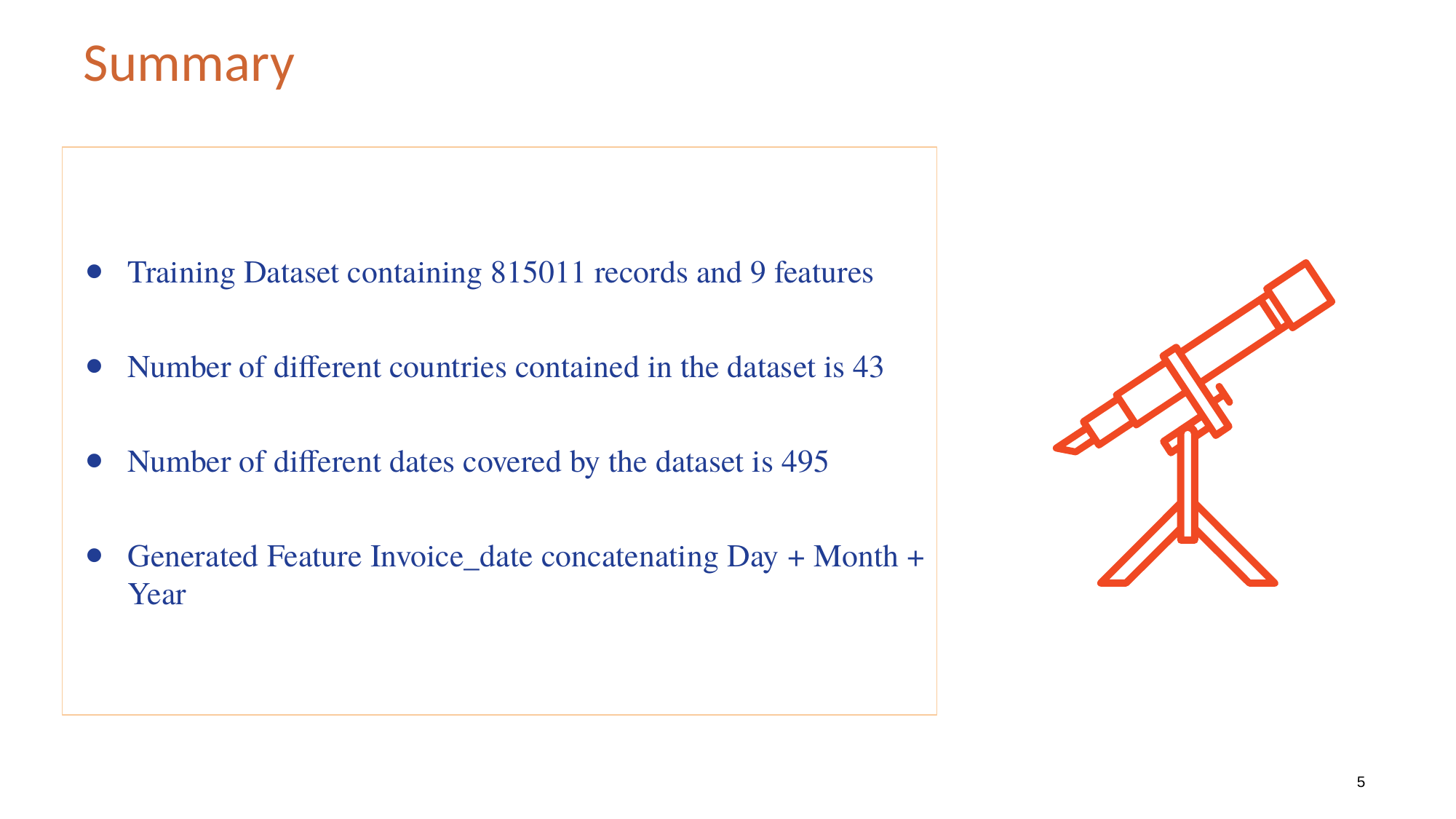

# Summary
Training Dataset containing 815011 records and 9 features

Number of different countries contained in the dataset is 43

Number of different dates covered by the dataset is 495

Generated Feature Invoice_date concatenating Day + Month + Year

5